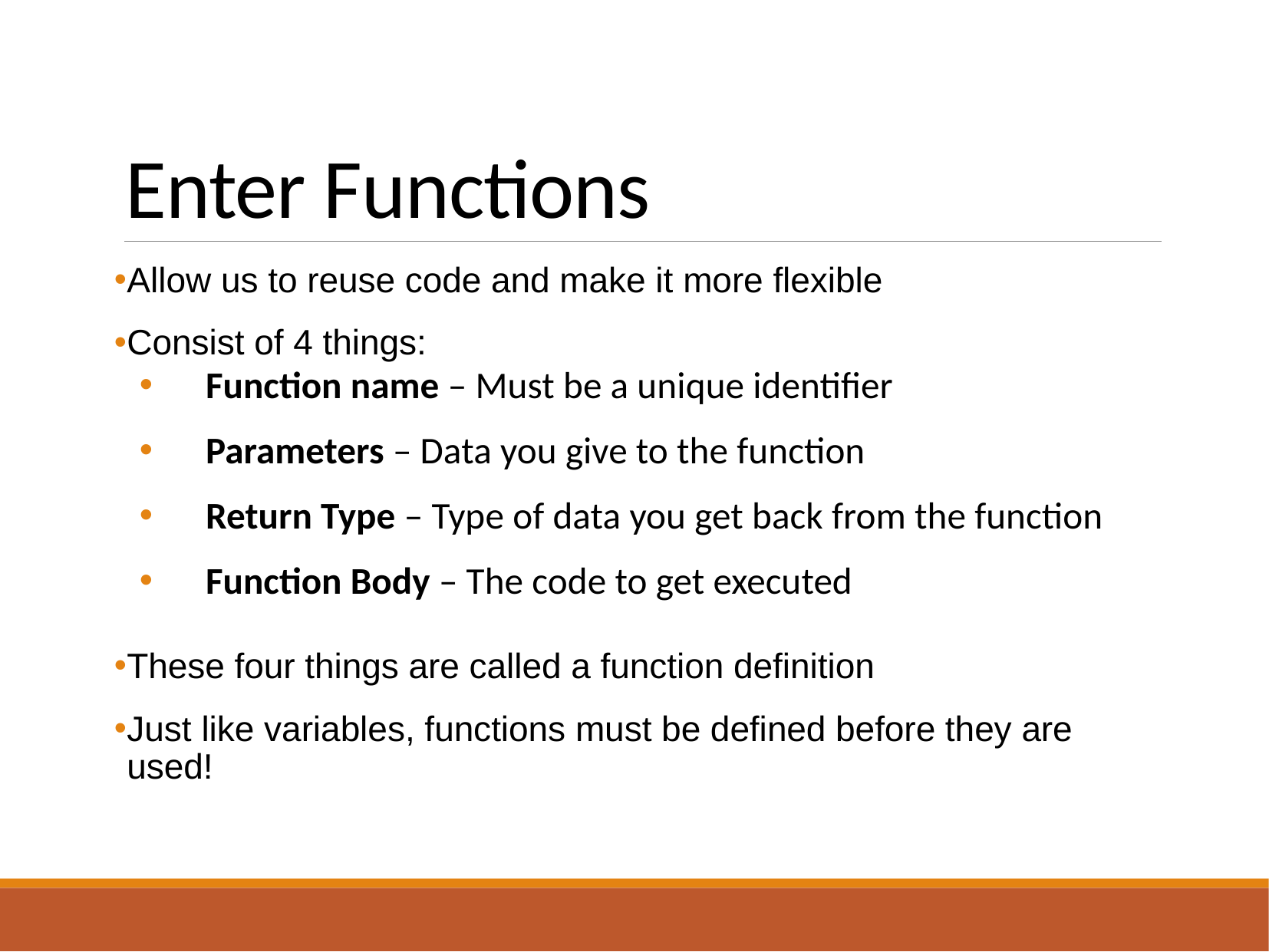

# Enter Functions
Allow us to reuse code and make it more flexible
Consist of 4 things:
 Function name – Must be a unique identifier
 Parameters – Data you give to the function
 Return Type – Type of data you get back from the function
 Function Body – The code to get executed
These four things are called a function definition
Just like variables, functions must be defined before they are used!